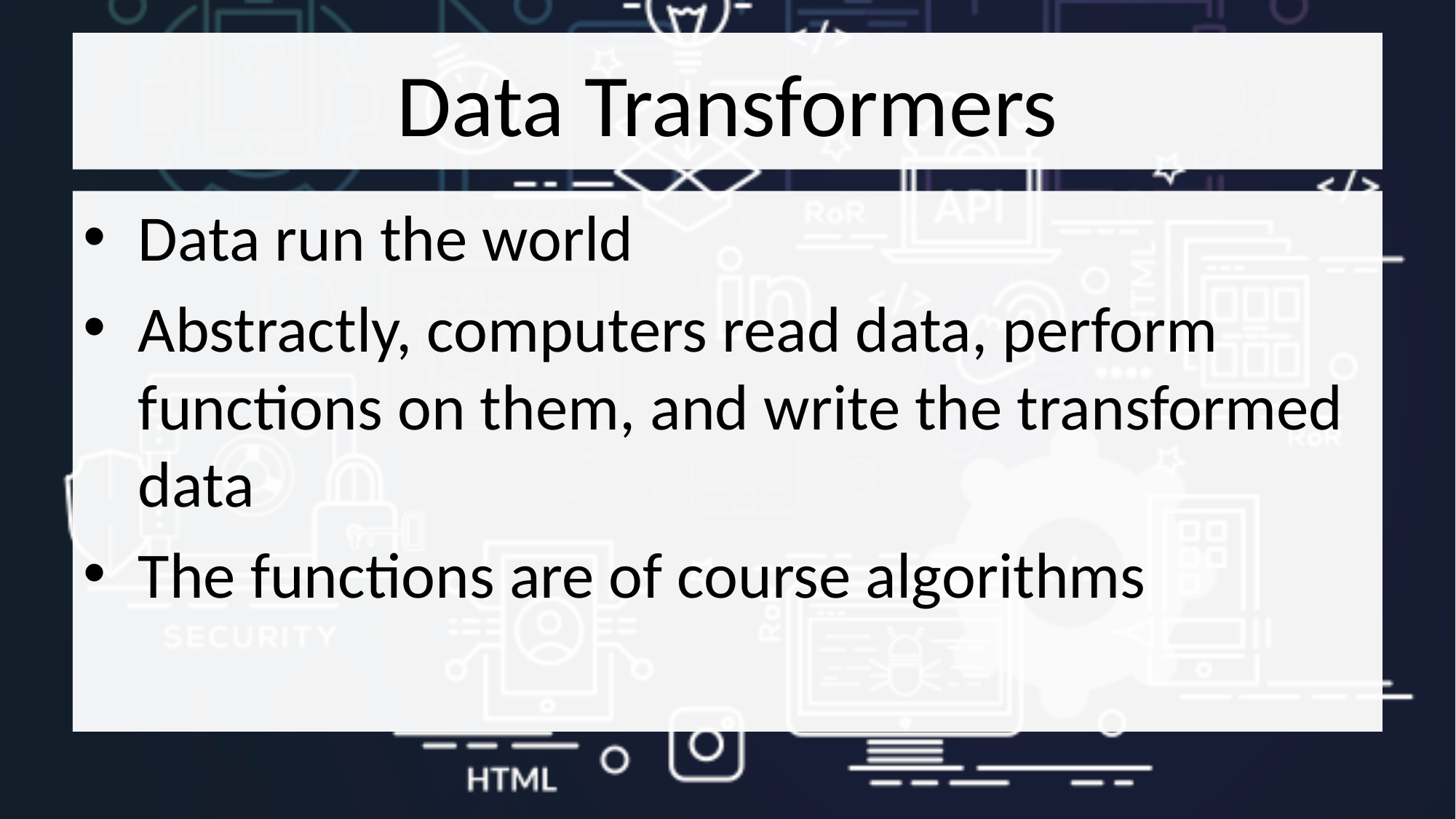

# Data Transformers
Data run the world
Abstractly, computers read data, perform functions on them, and write the transformed data
The functions are of course algorithms